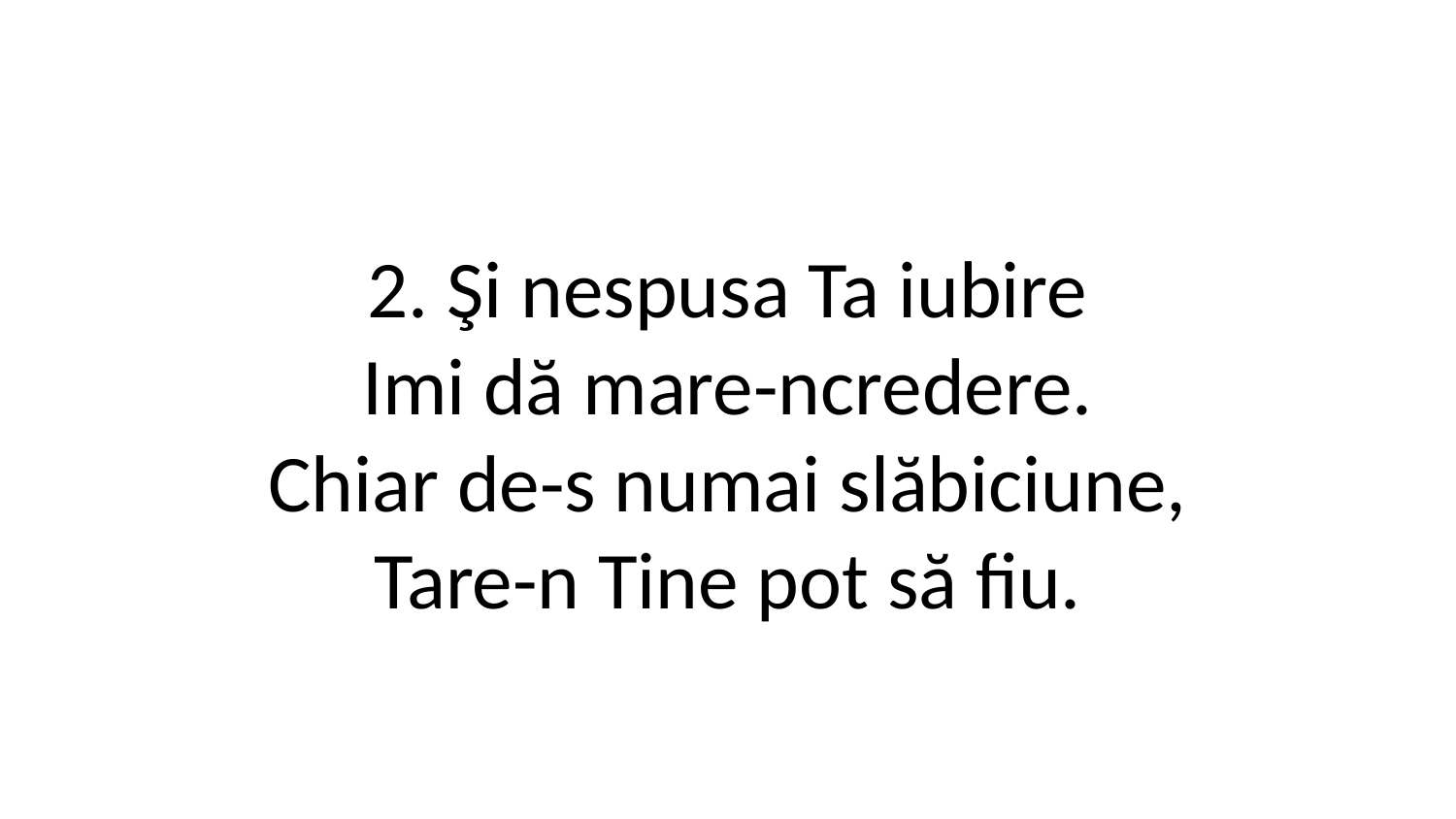

2. Şi nespusa Ta iubire
Imi dă mare-ncredere.
Chiar de-s numai slăbiciune,
Tare-n Tine pot să fiu.